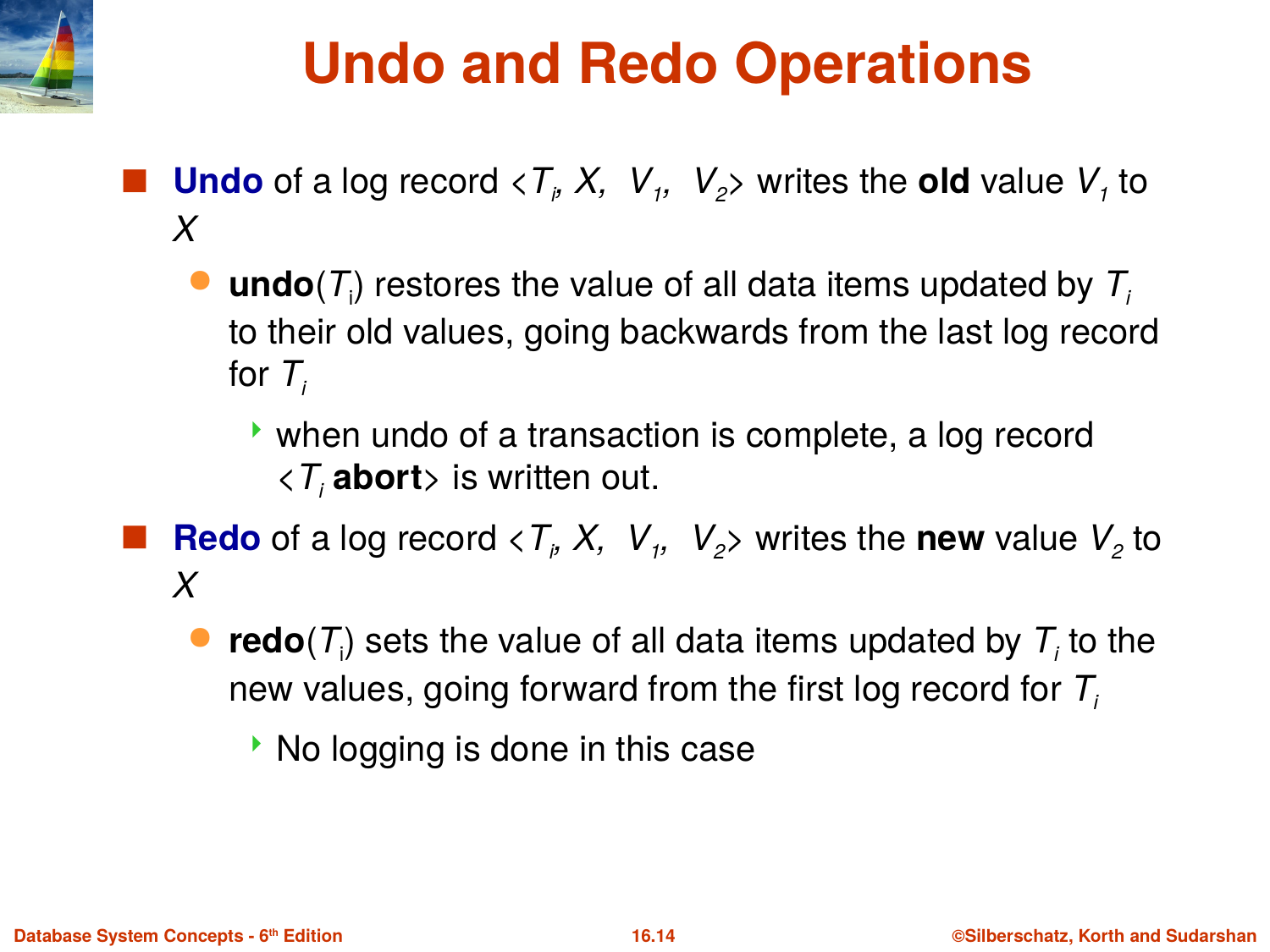

# Undo and Redo Operations
Undo of a log record <Ti, X,  V1,  V2> writes the old value V1 to X
undo(Ti) restores the value of all data items updated by Ti to their old values, going backwards from the last log record for Ti
when undo of a transaction is complete, a log record
<Ti abort> is written out.
Redo of a log record <Ti, X,  V1,  V2> writes the new value V2 to X
redo(Ti) sets the value of all data items updated by Ti to the new values, going forward from the first log record for Ti
No logging is done in this case